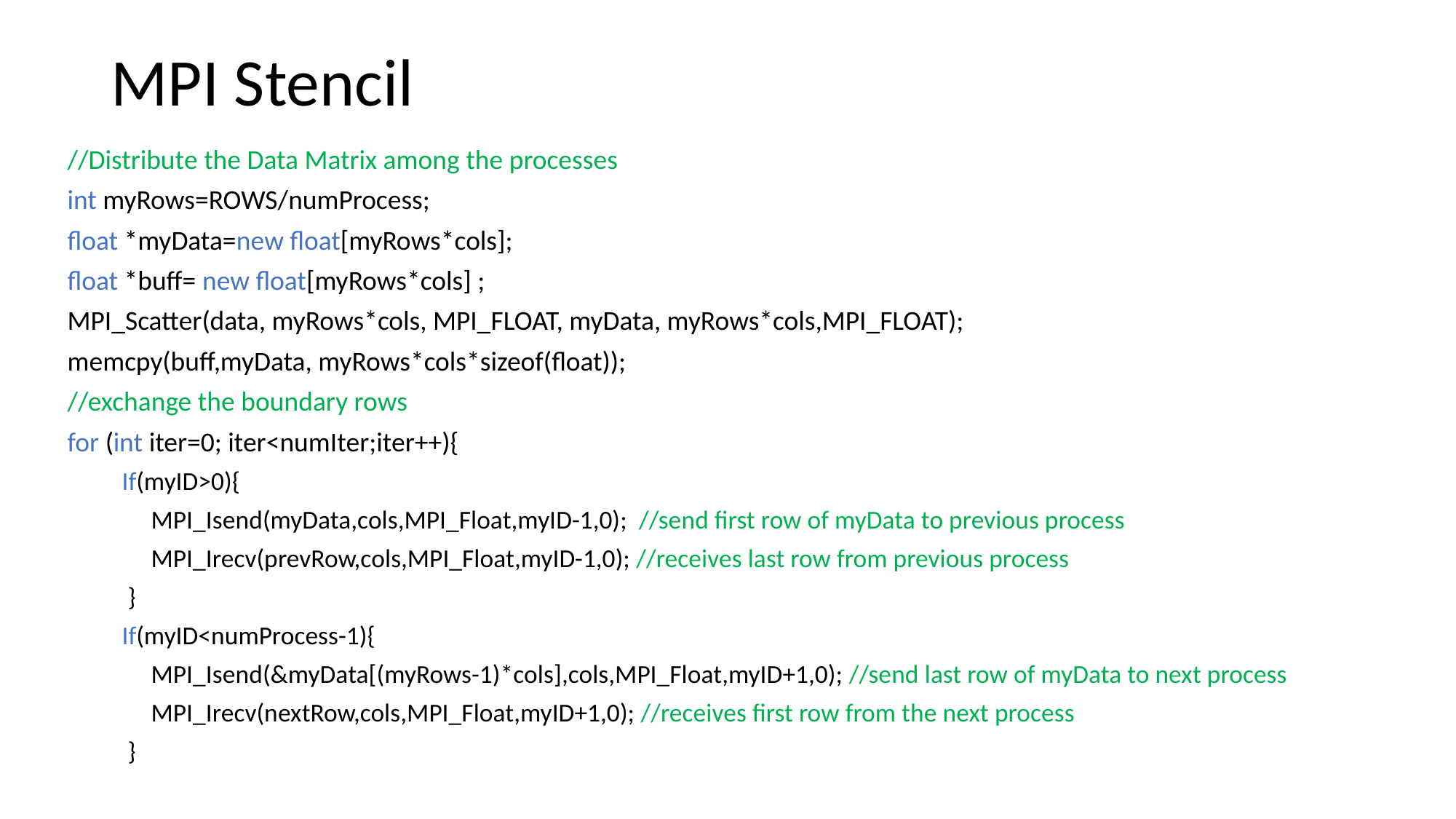

# MPI Stencil
//Distribute the Data Matrix among the processes
int myRows=ROWS/numProcess;
float *myData=new float[myRows*cols];
float *buff= new float[myRows*cols] ;
MPI_Scatter(data, myRows*cols, MPI_FLOAT, myData, myRows*cols,MPI_FLOAT);
memcpy(buff,myData, myRows*cols*sizeof(float));
//exchange the boundary rows
for (int iter=0; iter<numIter;iter++){
If(myID>0){
     MPI_Isend(myData,cols,MPI_Float,myID-1,0);  //send first row of myData to previous process
     MPI_Irecv(prevRow,cols,MPI_Float,myID-1,0); //receives last row from previous process
 }
If(myID<numProcess-1){
     MPI_Isend(&myData[(myRows-1)*cols],cols,MPI_Float,myID+1,0); //send last row of myData to next process
     MPI_Irecv(nextRow,cols,MPI_Float,myID+1,0); //receives first row from the next process
 }